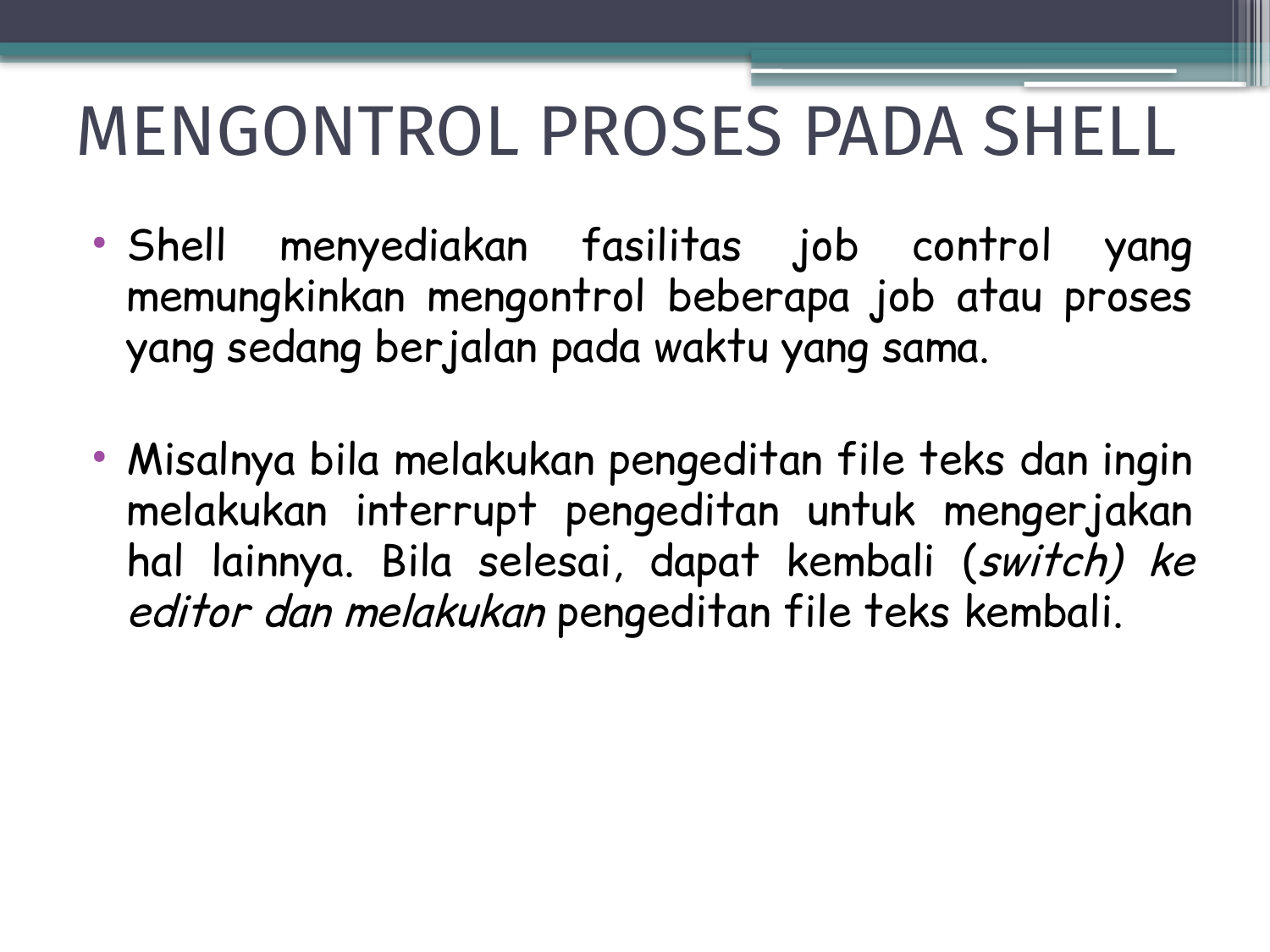

# MENGONTROL PROSES PADA SHELL
Shell menyediakan fasilitas job control yang memungkinkan mengontrol beberapa job atau proses yang sedang berjalan pada waktu yang sama.

Misalnya bila melakukan pengeditan file teks dan ingin melakukan interrupt pengeditan untuk mengerjakan hal lainnya. Bila selesai, dapat kembali (switch) ke editor dan melakukan pengeditan file teks kembali.